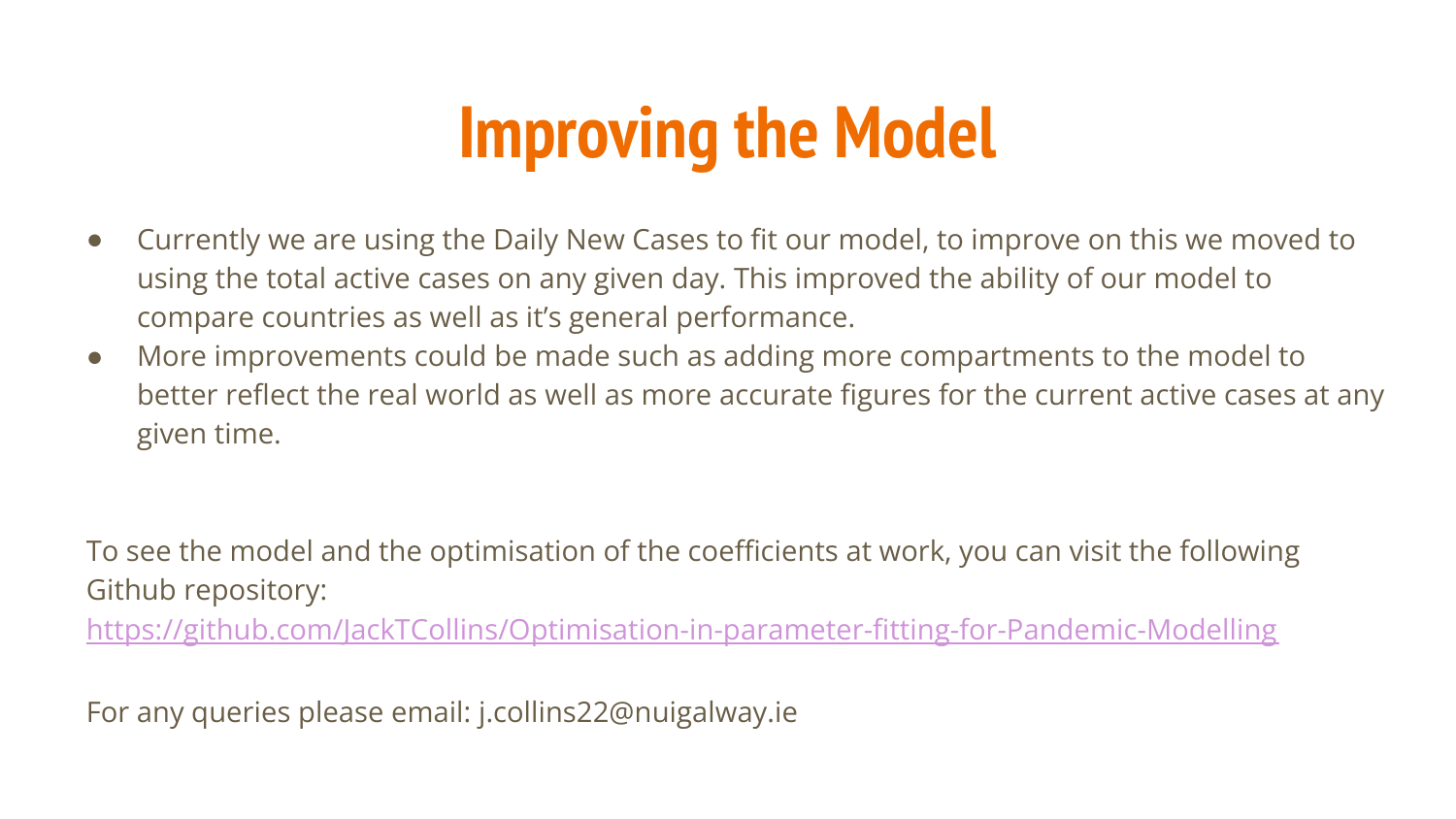

# Improving the Model
Currently we are using the Daily New Cases to fit our model, to improve on this we moved to using the total active cases on any given day. This improved the ability of our model to compare countries as well as it’s general performance.
More improvements could be made such as adding more compartments to the model to better reflect the real world as well as more accurate figures for the current active cases at any given time.

To see the model and the optimisation of the coefficients at work, you can visit the following Github repository: https://github.com/JackTCollins/Optimisation-in-parameter-fitting-for-Pandemic-Modelling

For any queries please email: j.collins22@nuigalway.ie